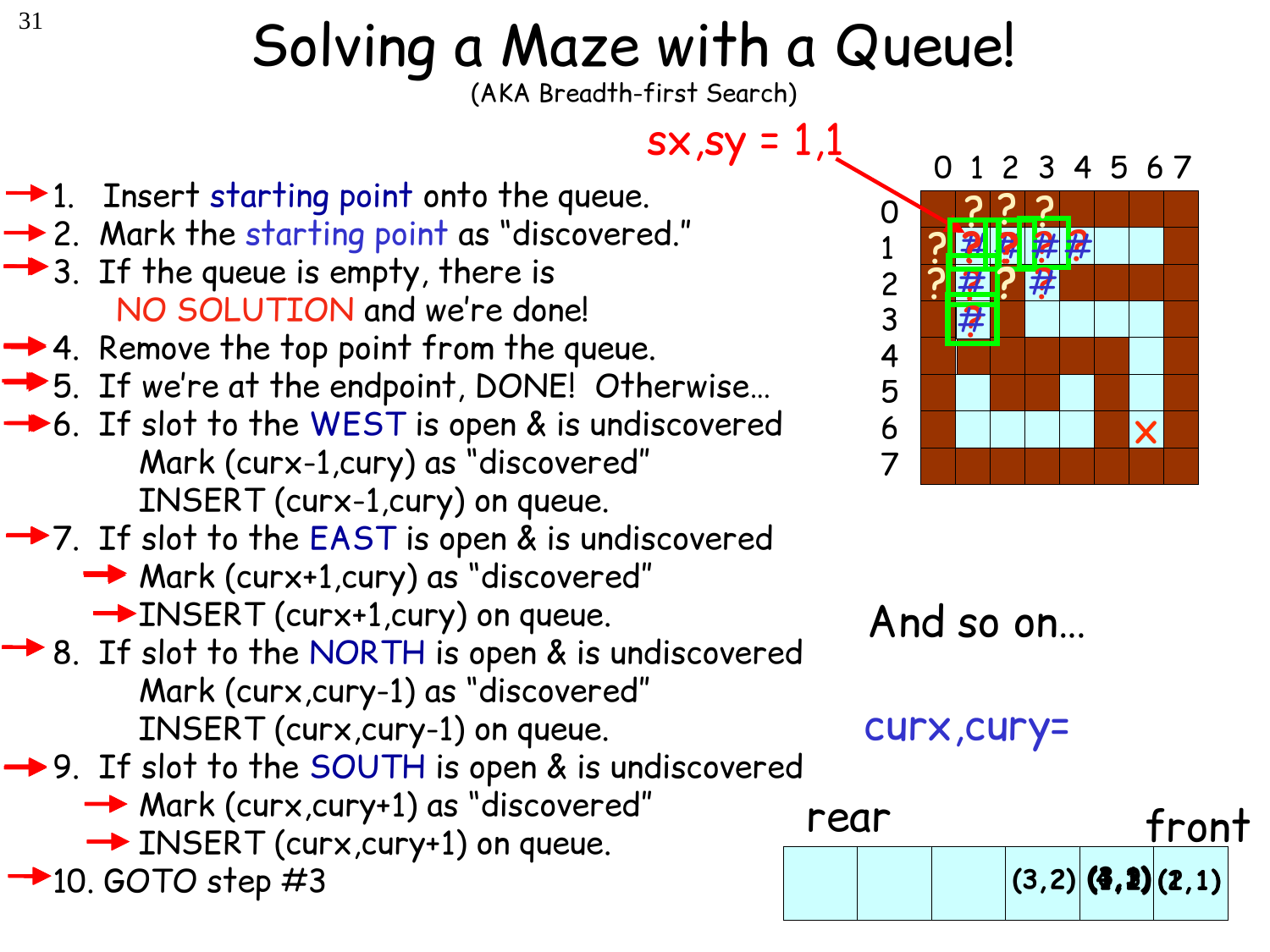

Solving a Maze with a Queue!
(AKA Breadth-first Search)
31
sx,sy = 1,1

0  1  2  3  4  5  6 7
1.   Insert starting point onto the queue.
2.  Mark the starting point as “discovered.”
3.  If the queue is empty, there is
NO SOLUTION and we’re done!
4.  Remove the top point from the queue.
5.  If we’re at the endpoint, DONE!  Otherwise…
6.  If slot to the WEST is open & is undiscovered
         Mark (curx-1,cury) as “discovered”
         INSERT (curx-1,cury) on queue.
7.  If slot to the EAST is open & is undiscovered
         Mark (curx+1,cury) as “discovered”
         INSERT (curx+1,cury) on queue.
8.  If slot to the NORTH is open & is undiscovered
         Mark (curx,cury-1) as “discovered”
         INSERT (curx,cury-1) on queue.
9.  If slot to the SOUTH is open & is undiscovered
         Mark (curx,cury+1) as “discovered”
         INSERT (curx,cury+1) on queue.
10. GOTO step #3
?
?
?
0
1
2
3
4
5
6
7

?
?
?
?
?
?
?
#

#
#
#

?
?
?
?
?
#

#

?
#

x

And so on…

curx,cury=

rear
front

(3,1)
(1,3)
(4,1)
(3,2)
(1,2)
(1,1)
(2,1)